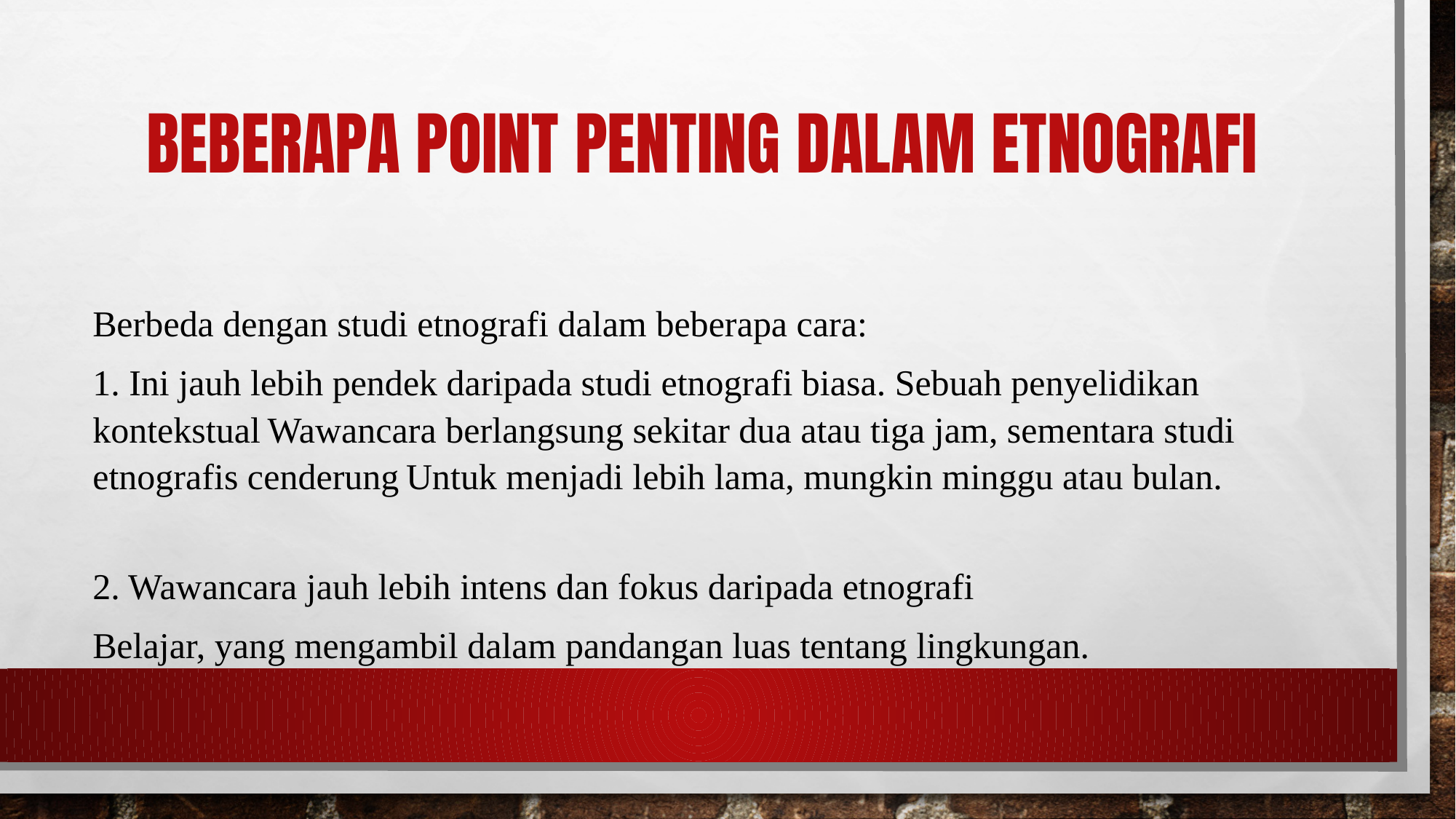

# BEBERAPA POINT PENTING DALAM ETNOGRAFI
Berbeda dengan studi etnografi dalam beberapa cara:
1. Ini jauh lebih pendek daripada studi etnografi biasa. Sebuah penyelidikan kontekstual Wawancara berlangsung sekitar dua atau tiga jam, sementara studi etnografis cenderung Untuk menjadi lebih lama, mungkin minggu atau bulan.

2. Wawancara jauh lebih intens dan fokus daripada etnografi
Belajar, yang mengambil dalam pandangan luas tentang lingkungan.